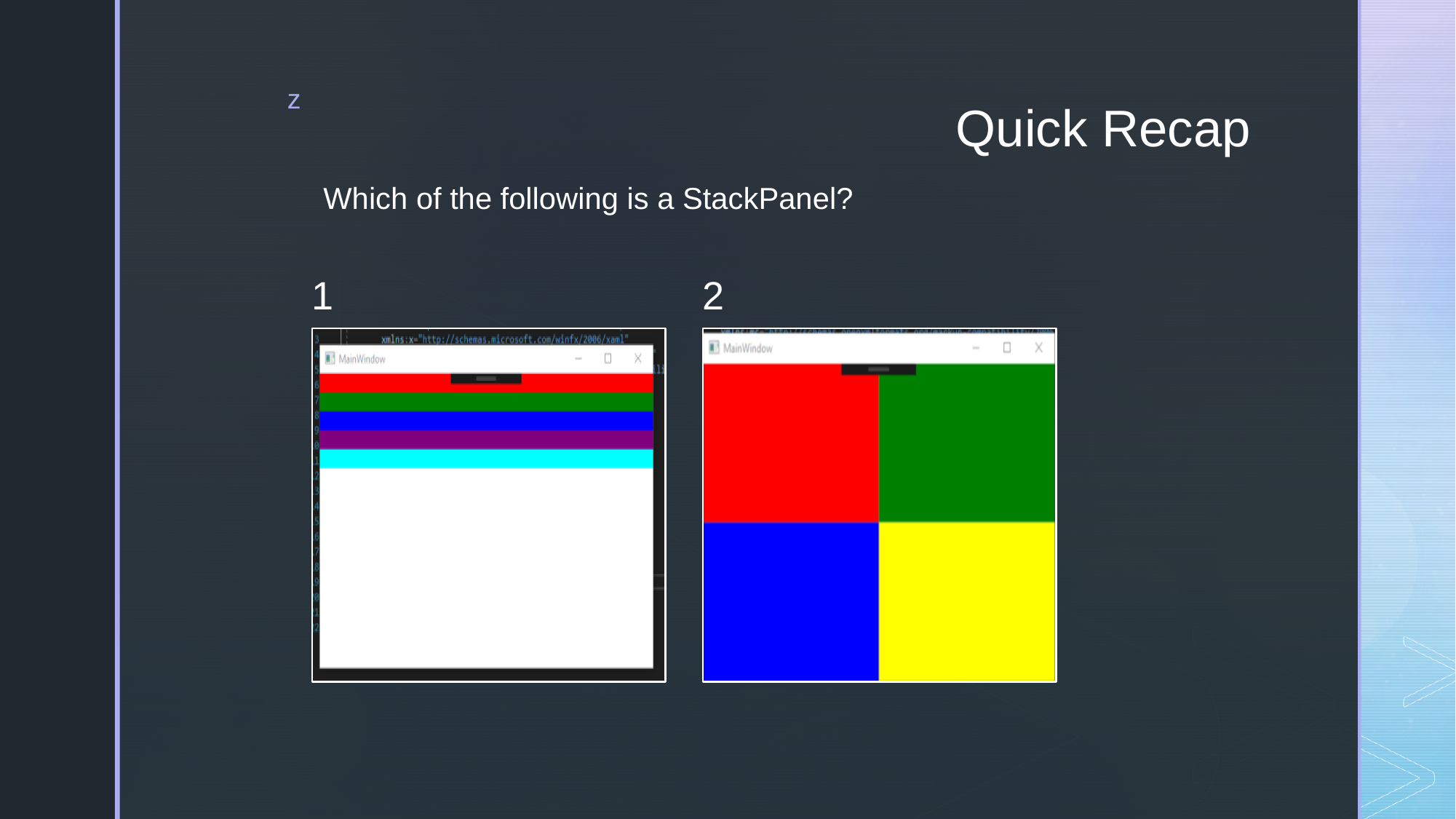

# Quick Recap
Which of the following is a StackPanel?

1
2